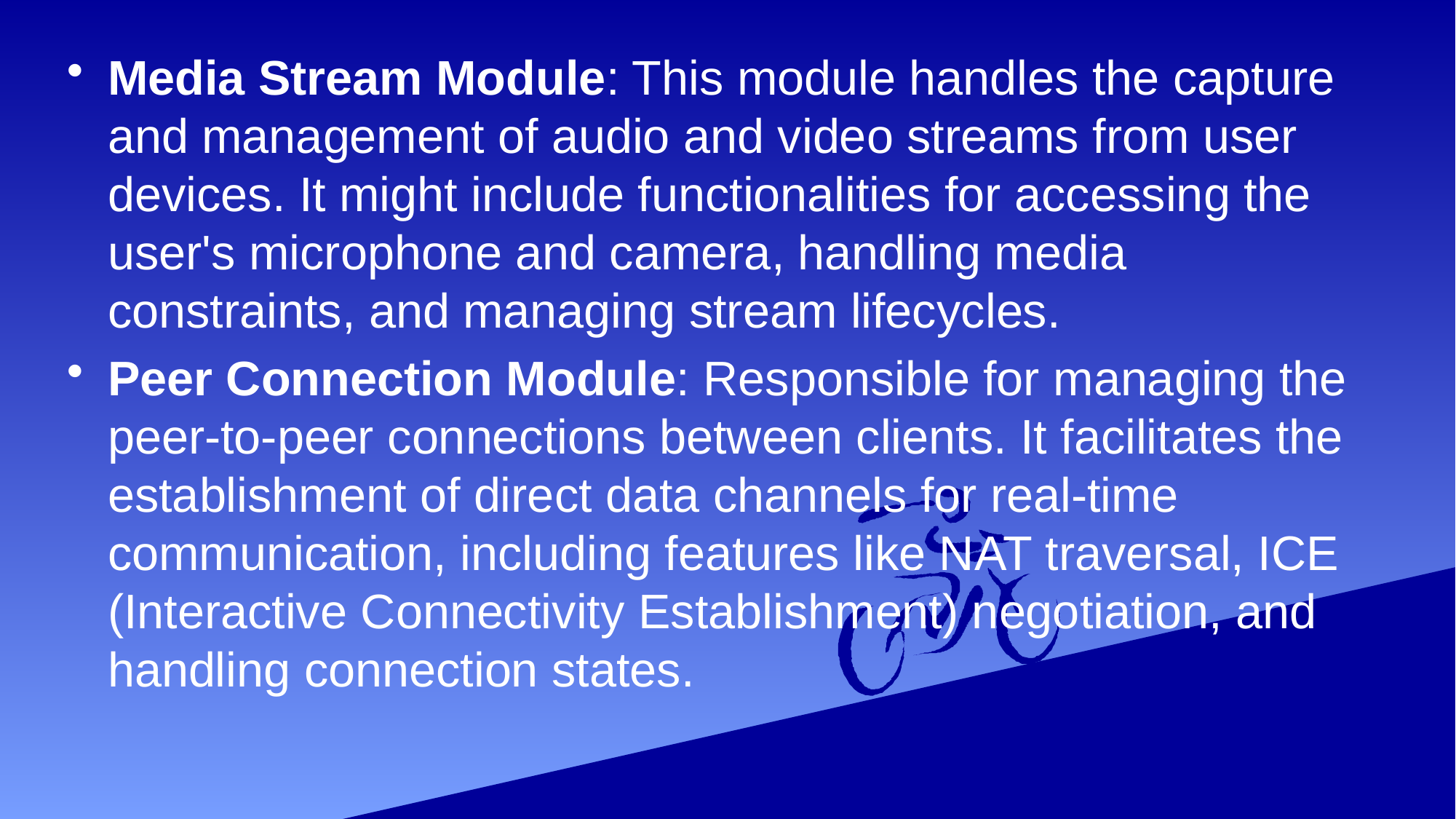

#
Media Stream Module: This module handles the capture and management of audio and video streams from user devices. It might include functionalities for accessing the user's microphone and camera, handling media constraints, and managing stream lifecycles.
Peer Connection Module: Responsible for managing the peer-to-peer connections between clients. It facilitates the establishment of direct data channels for real-time communication, including features like NAT traversal, ICE (Interactive Connectivity Establishment) negotiation, and handling connection states.